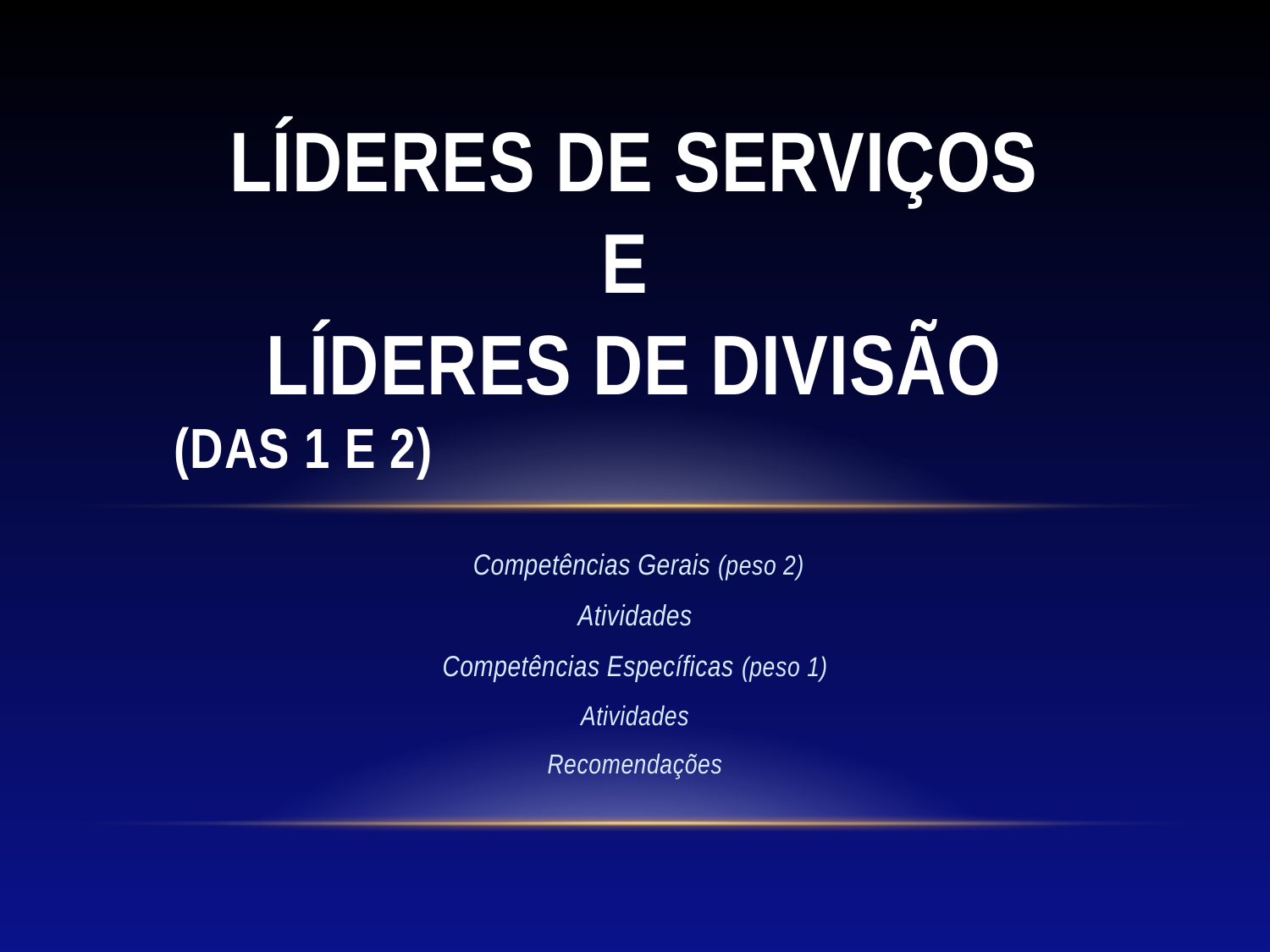

# Líderes de serviços e Líderes de divisão (DAS 1 e 2)
 Competências Gerais (peso 2)
Atividades
Competências Específicas (peso 1)
Atividades
Recomendações